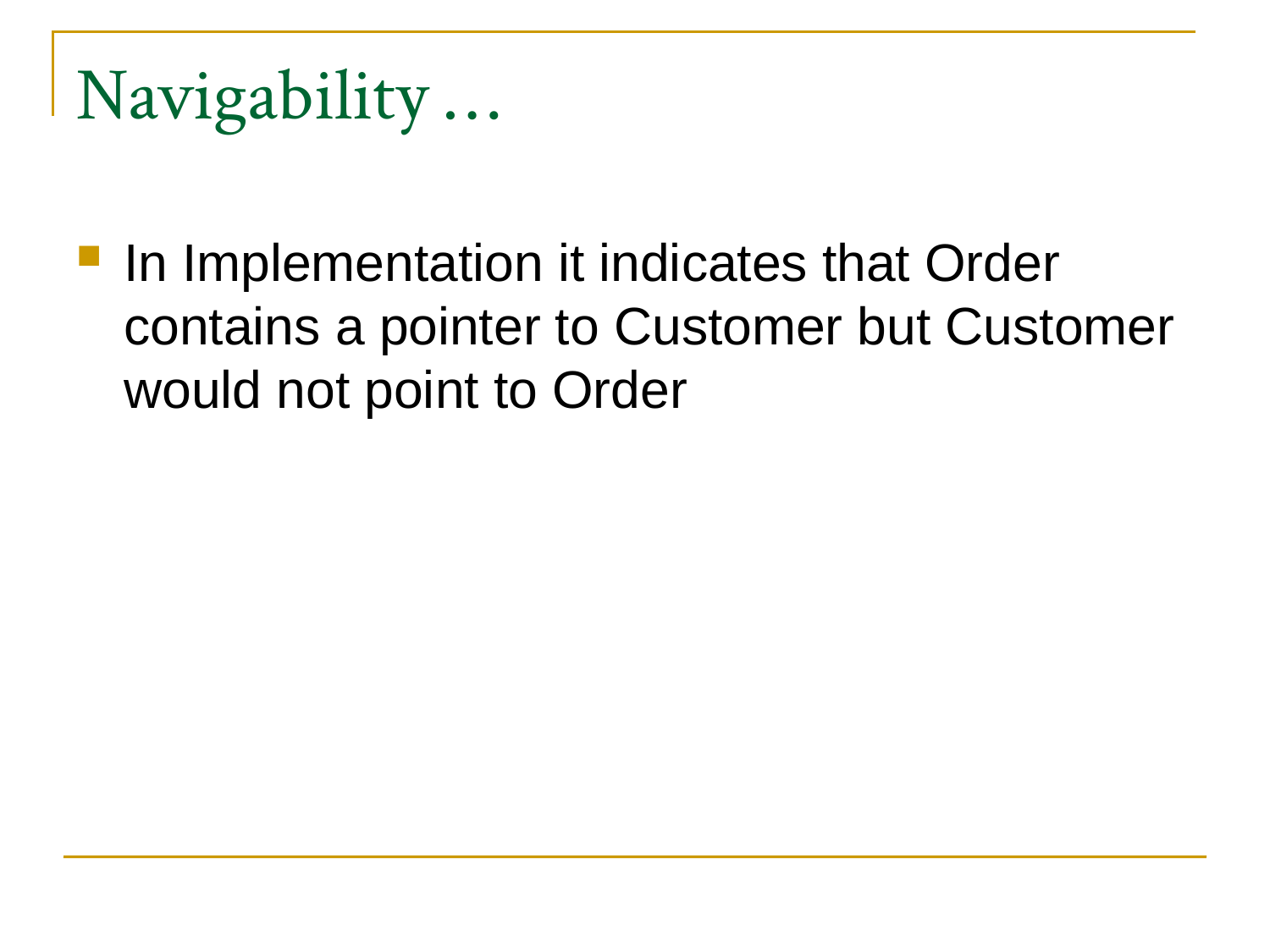

# Navigability …
In Implementation it indicates that Order contains a pointer to Customer but Customer would not point to Order